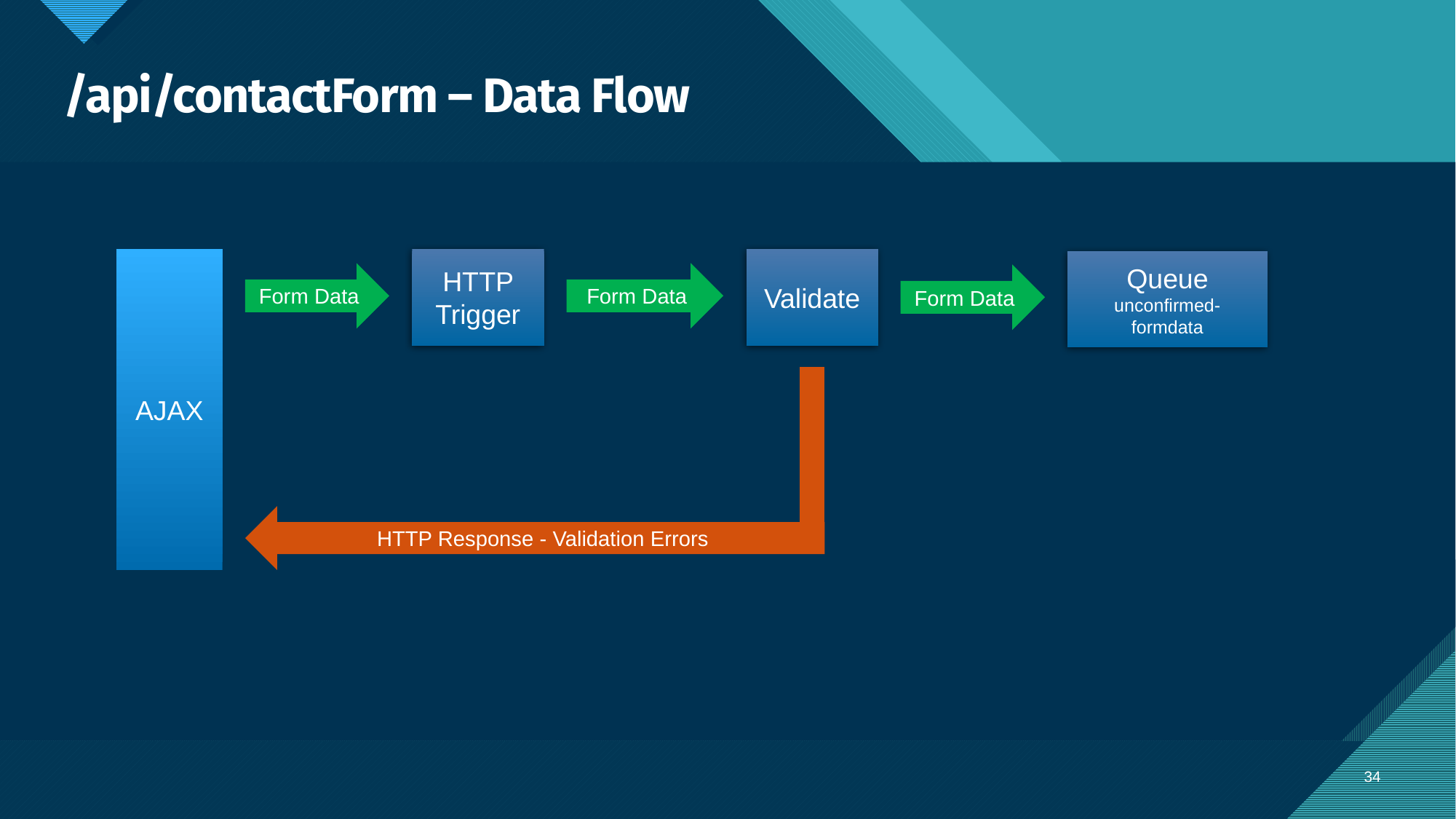

# /api/contactForm – Data Flow
AJAX
HTTP Trigger
Validate
Queue
unconfirmed-formdata
Form Data
Form Data
Form Data

HTTP Response - Validation Errors
34